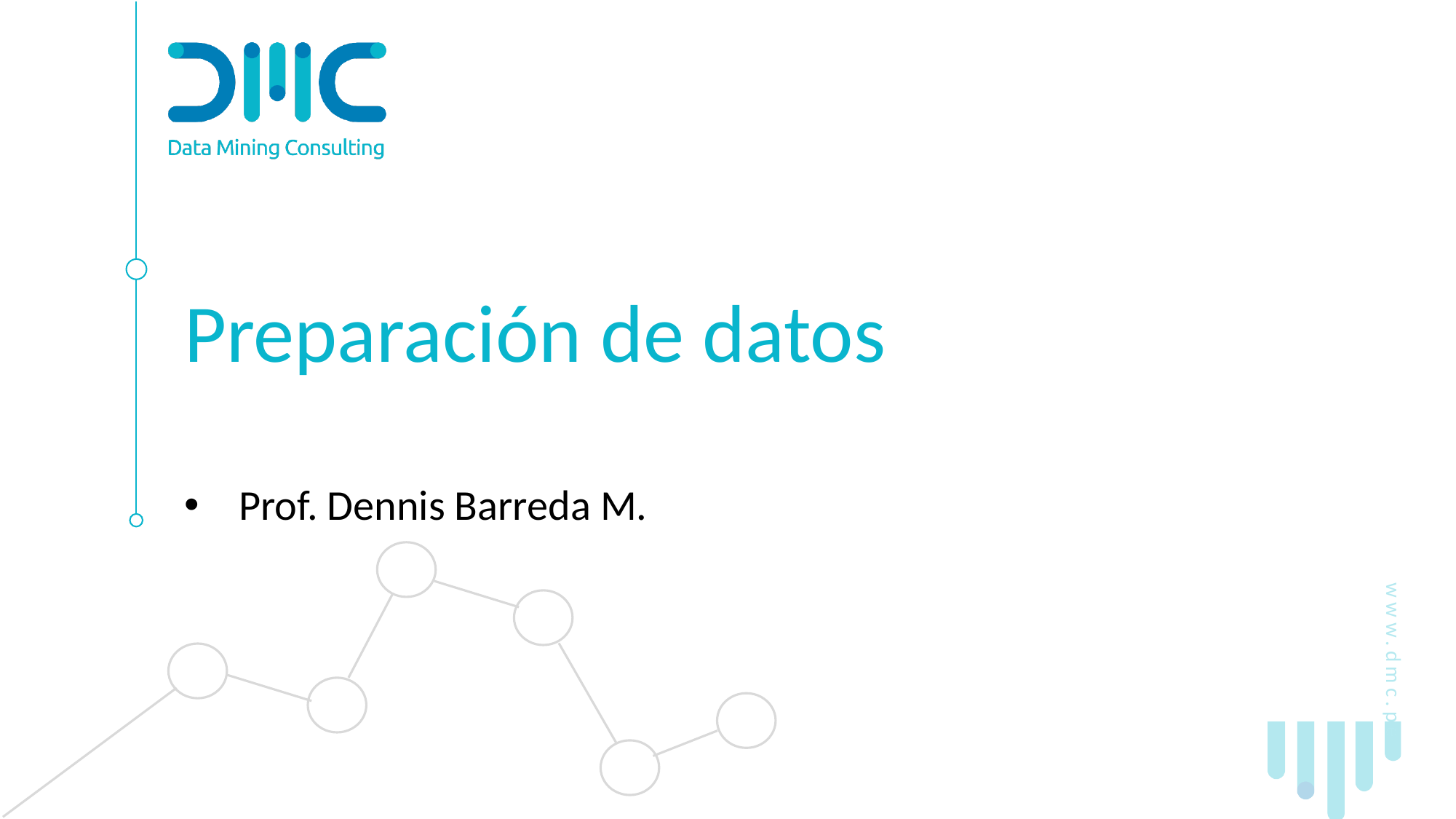

# Preparación de datos
Prof. Dennis Barreda M.